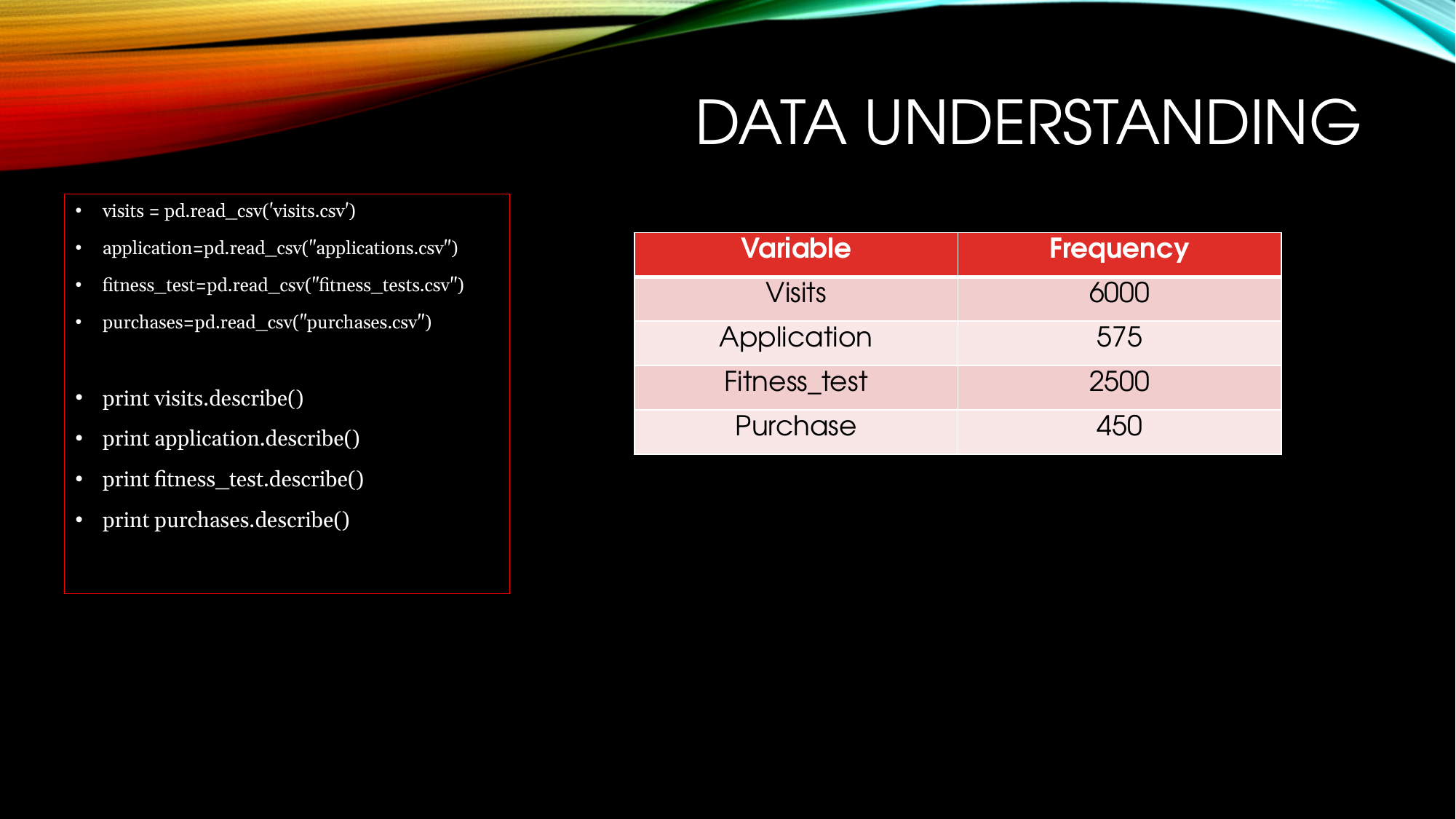

# Data Understanding
visits = pd.read_csv('visits.csv')
application=pd.read_csv("applications.csv")
fitness_test=pd.read_csv("fitness_tests.csv")
purchases=pd.read_csv("purchases.csv")

print visits.describe()
print application.describe()
print fitness_test.describe()
print purchases.describe()
| Variable | Frequency |
| --- | --- |
| Visits | 6000 |
| Application | 575 |
| Fitness\_test | 2500 |
| Purchase | 450 |